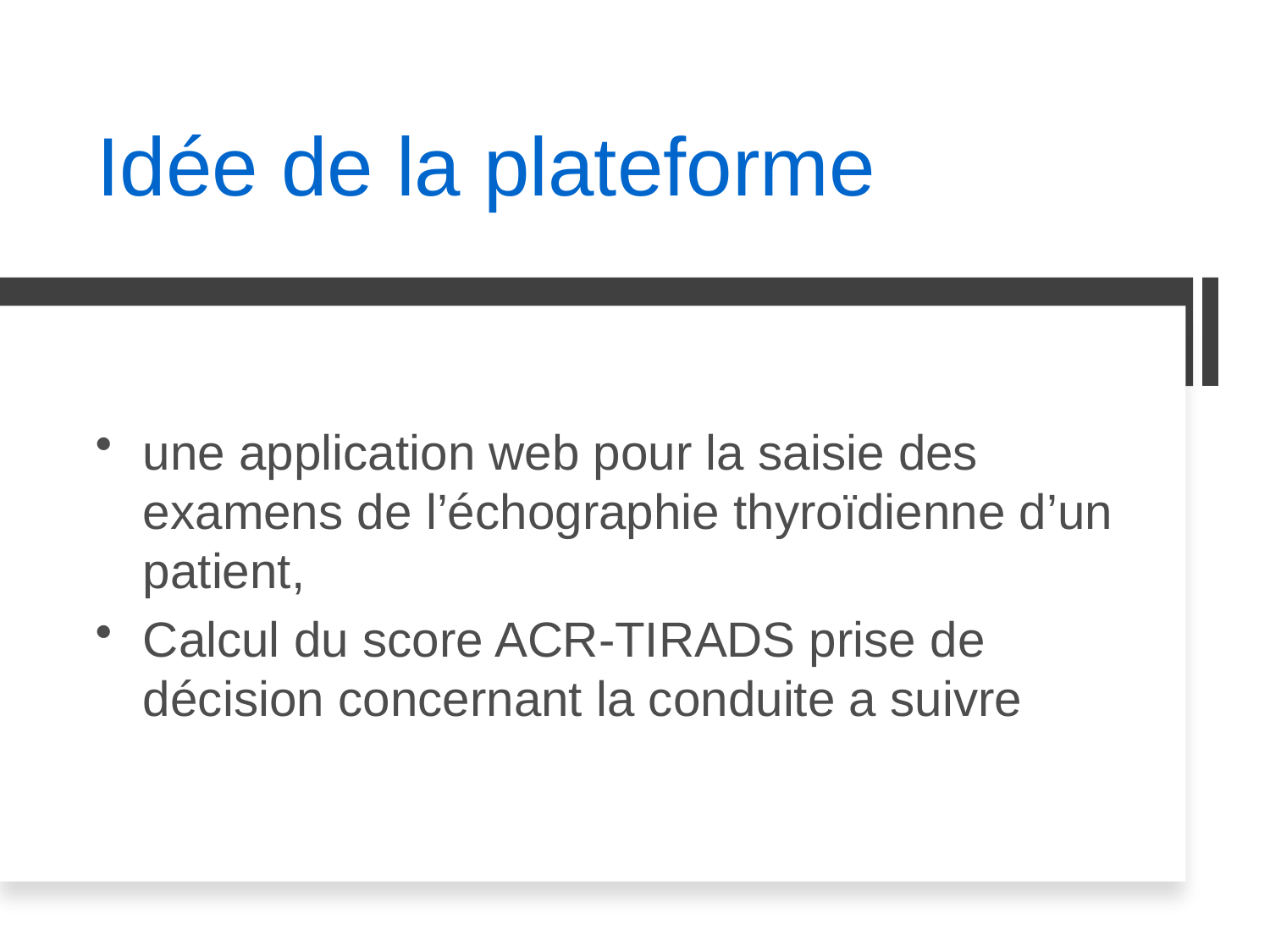

# Idée de la plateforme

une application web pour la saisie des examens de l’échographie thyroïdienne d’un patient,
Calcul du score ACR-TIRADS prise de décision concernant la conduite a suivre